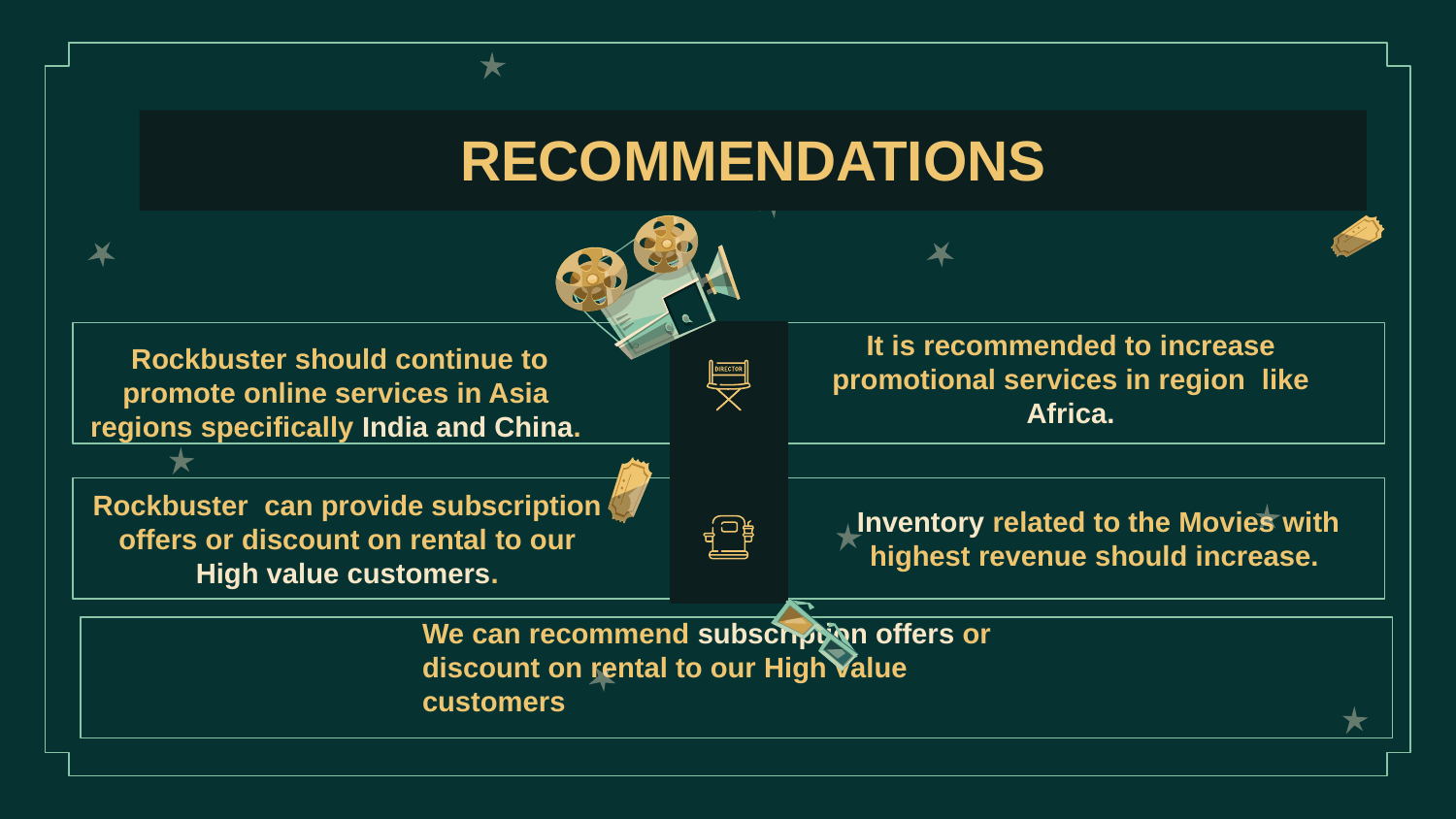

RECOMMENDATIONS

It is recommended to increase promotional services in region  like Africa.

 Rockbuster should continue to promote online services in Asia regions specifically India and China.

Rockbuster  can provide subscription offers or discount on rental to our High value customers.
Inventory related to the Movies with highest revenue should increase.

We can recommend subscription offers or discount on rental to our High value customers